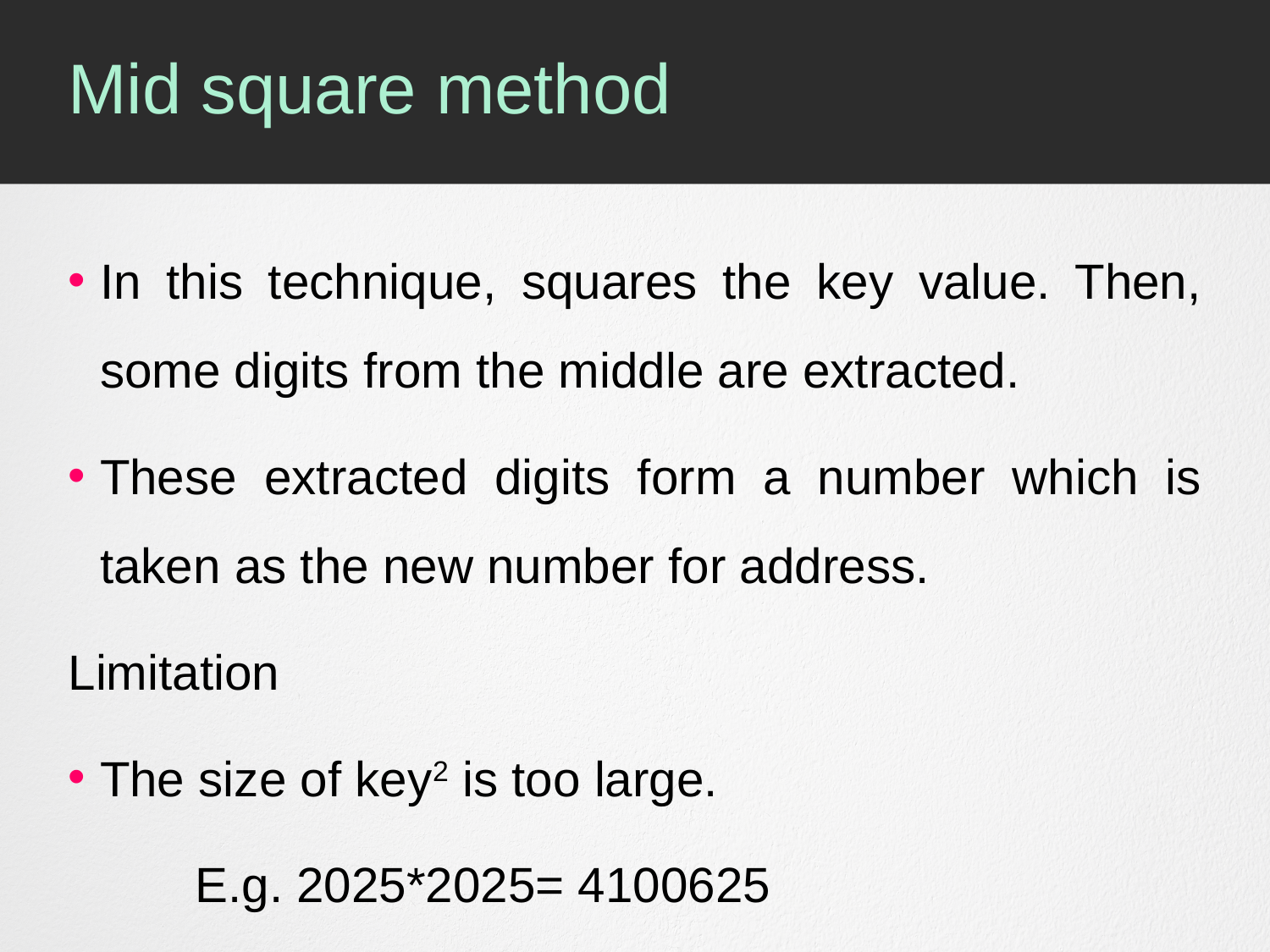

# Mid square method
In this technique, squares the key value. Then, some digits from the middle are extracted.
These extracted digits form a number which is taken as the new number for address.
Limitation
The size of key2 is too large.
	E.g. 2025*2025= 4100625